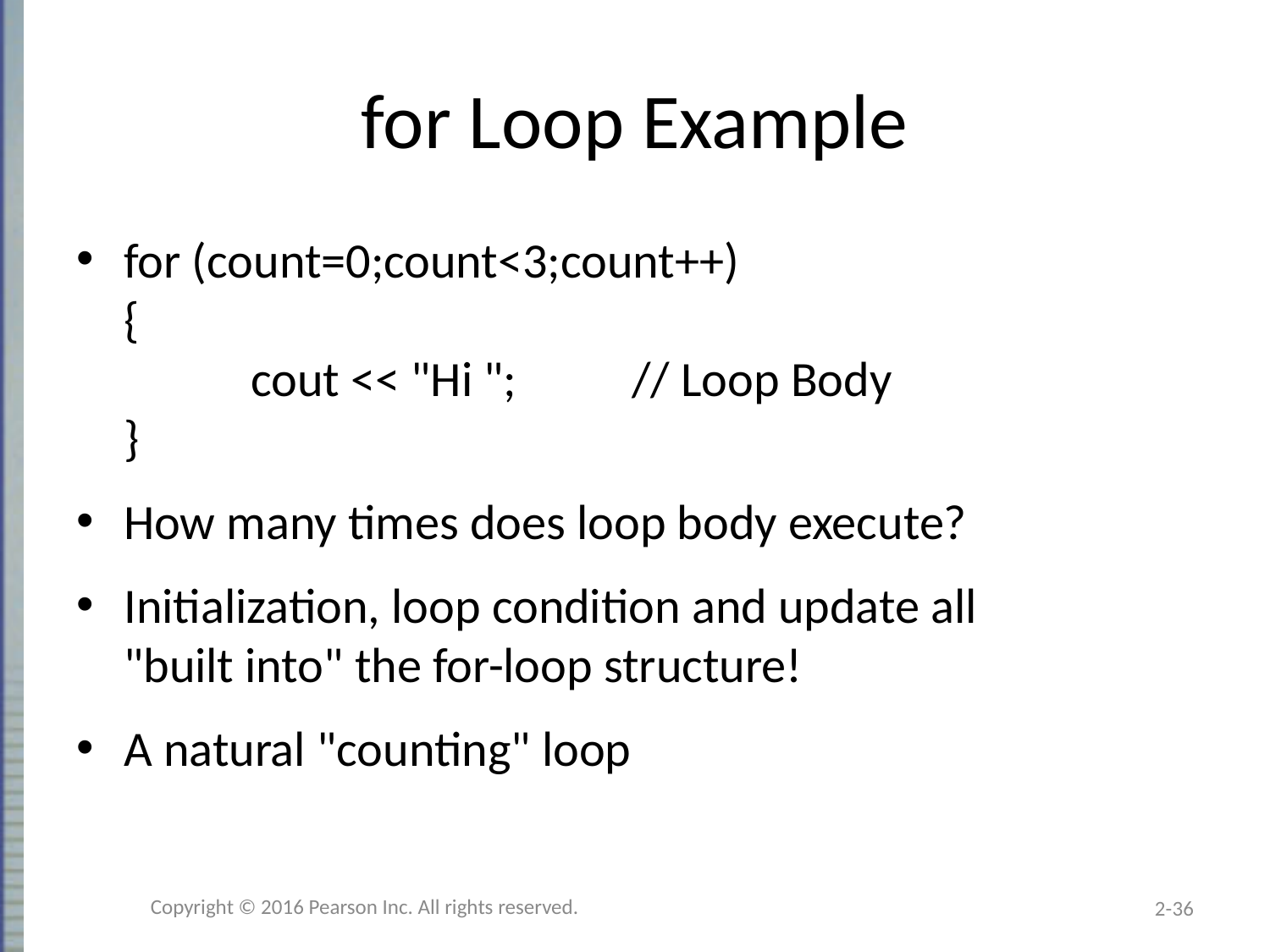

# for Loop Example
for (count=0;count<3;count++)
{
	cout << "Hi ";	// Loop Body
}
How many times does loop body execute?
Initialization, loop condition and update all
"built into" the for-loop structure!
A natural "counting" loop
Copyright © 2016 Pearson Inc. All rights reserved.
2-36